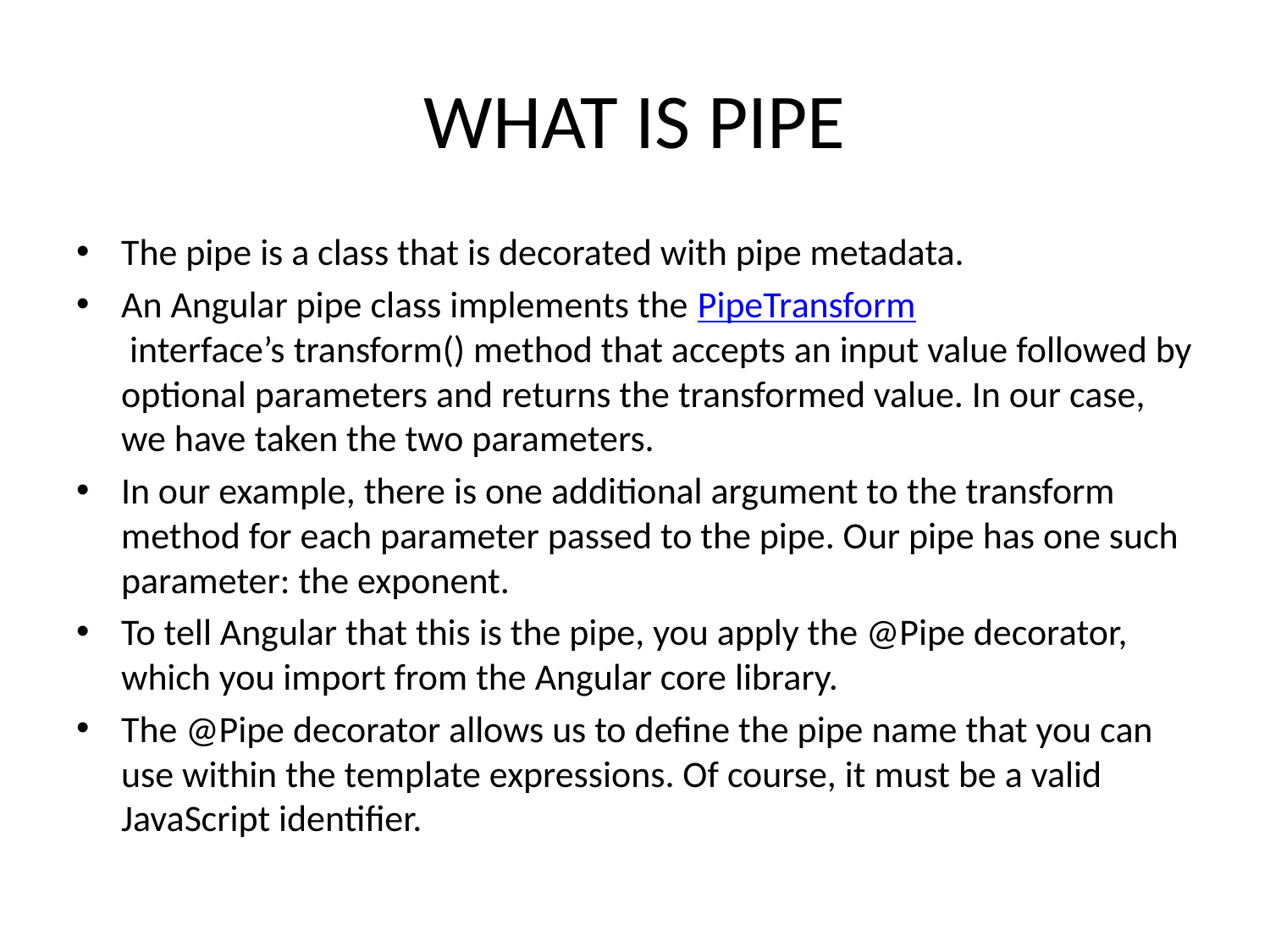

# WHAT IS PIPE
The pipe is a class that is decorated with pipe metadata.
An Angular pipe class implements the PipeTransform interface’s transform() method that accepts an input value followed by optional parameters and returns the transformed value. In our case, we have taken the two parameters.
In our example, there is one additional argument to the transform method for each parameter passed to the pipe. Our pipe has one such parameter: the exponent.
To tell Angular that this is the pipe, you apply the @Pipe decorator, which you import from the Angular core library.
The @Pipe decorator allows us to define the pipe name that you can use within the template expressions. Of course, it must be a valid JavaScript identifier.